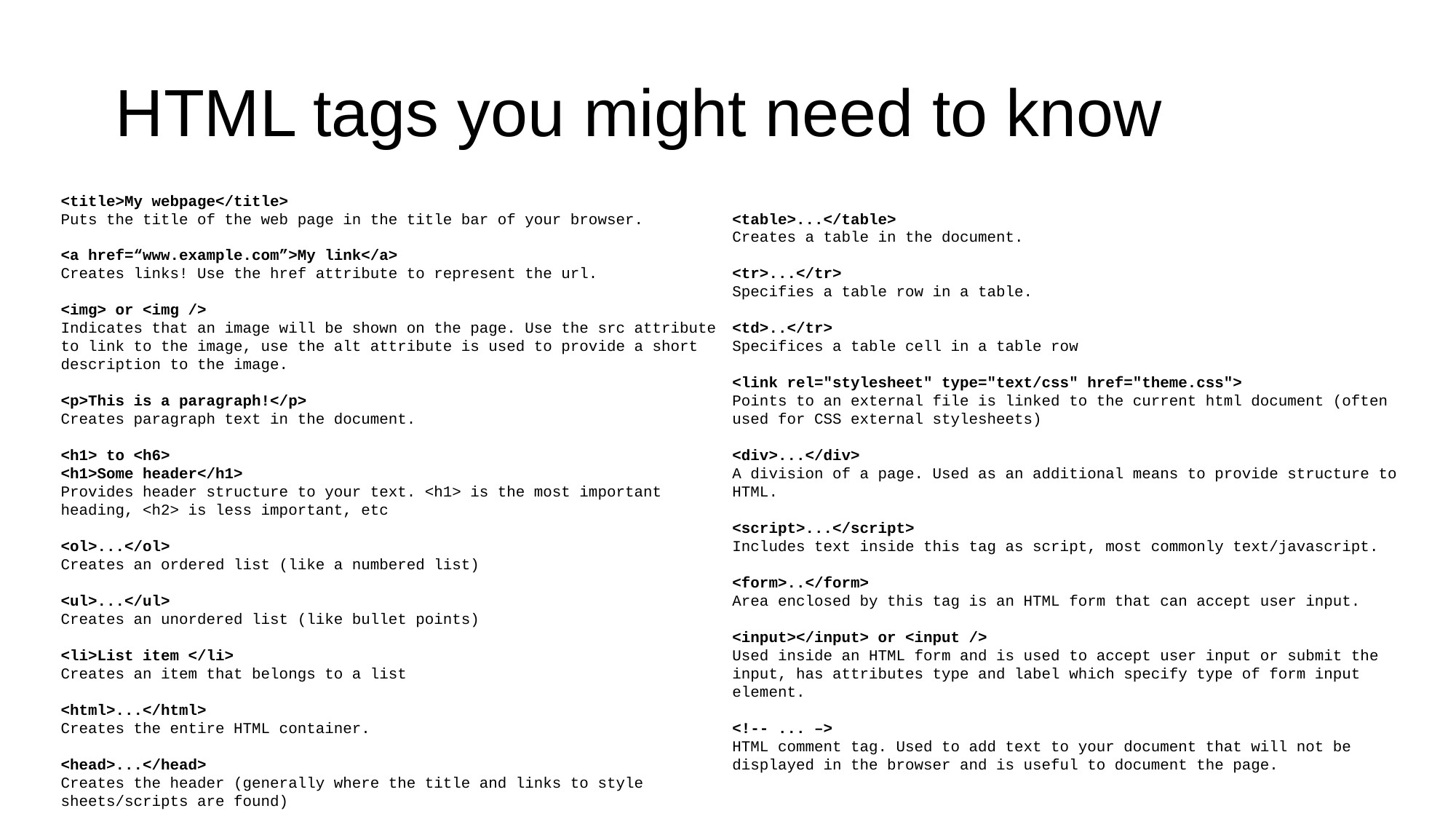

# HTML tags you might need to know
<title>My webpage</title>
Puts the title of the web page in the title bar of your browser.

<a href=“www.example.com”>My link</a>
Creates links! Use the href attribute to represent the url.

<img> or <img />
Indicates that an image will be shown on the page. Use the src attribute to link to the image, use the alt attribute is used to provide a short description to the image.

<p>This is a paragraph!</p>
Creates paragraph text in the document.

<h1> to <h6>
<h1>Some header</h1>
Provides header structure to your text. <h1> is the most important heading, <h2> is less important, etc

<ol>...</ol>
Creates an ordered list (like a numbered list)

<ul>...</ul>
Creates an unordered list (like bullet points)

<li>List item </li>
Creates an item that belongs to a list

<html>...</html>
Creates the entire HTML container.

<head>...</head>
Creates the header (generally where the title and links to style sheets/scripts are found)

<body>...</body>
Creates the section of html that contains content

<table>...</table>
Creates a table in the document.

<tr>...</tr>
Specifies a table row in a table.

<td>..</tr>
Specifices a table cell in a table row

<link rel="stylesheet" type="text/css" href="theme.css">
Points to an external file is linked to the current html document (often used for CSS external stylesheets)

<div>...</div>
A division of a page. Used as an additional means to provide structure to HTML.

<script>...</script>
Includes text inside this tag as script, most commonly text/javascript.

<form>..</form>
Area enclosed by this tag is an HTML form that can accept user input.

<input></input> or <input />
Used inside an HTML form and is used to accept user input or submit the input, has attributes type and label which specify type of form input element.

<!-- ... –>
HTML comment tag. Used to add text to your document that will not be displayed in the browser and is useful to document the page.